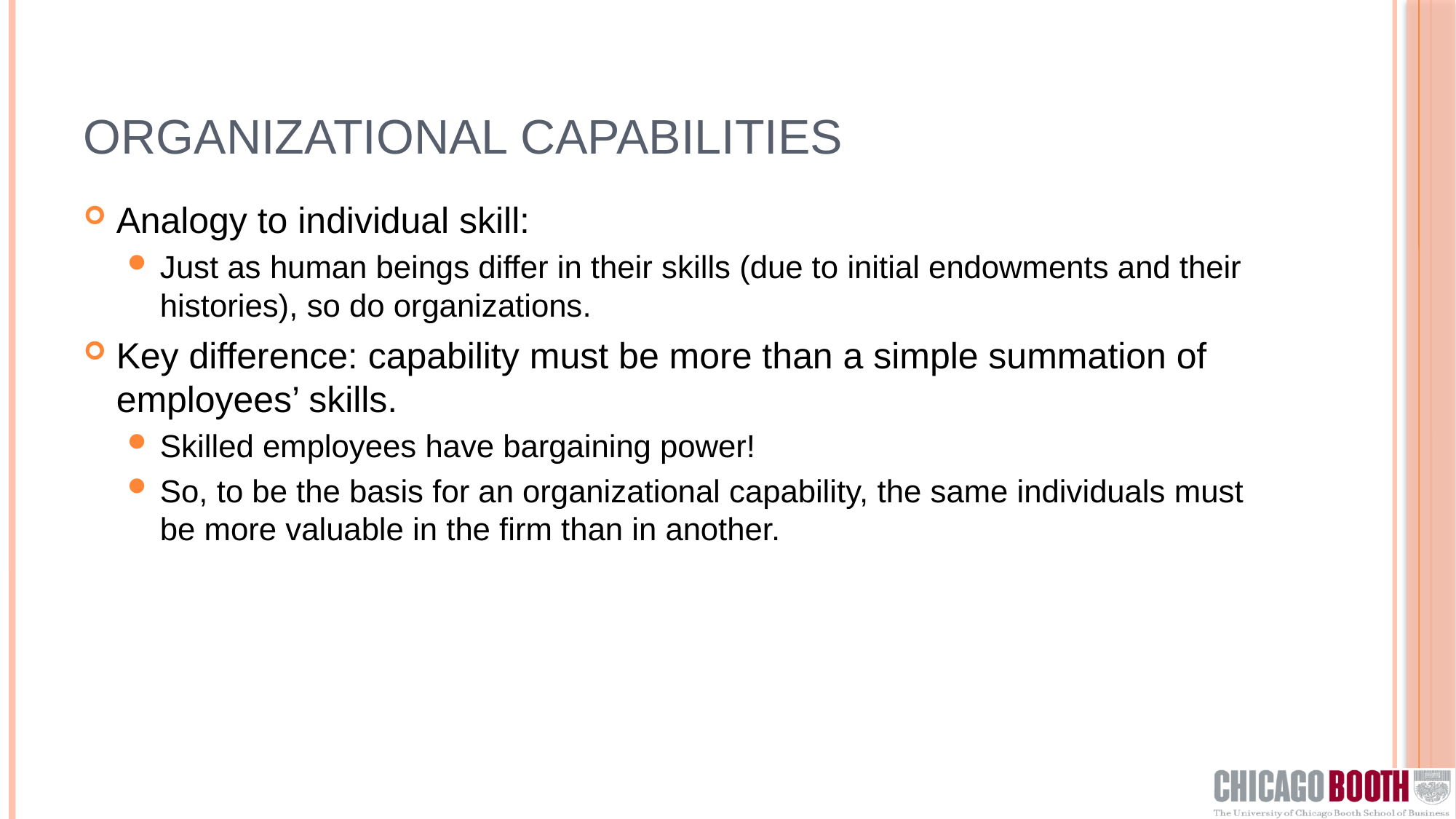

# Organizational Capabilities
Analogy to individual skill:
Just as human beings differ in their skills (due to initial endowments and their histories), so do organizations.
Key difference: capability must be more than a simple summation of employees’ skills.
Skilled employees have bargaining power!
So, to be the basis for an organizational capability, the same individuals must be more valuable in the firm than in another.